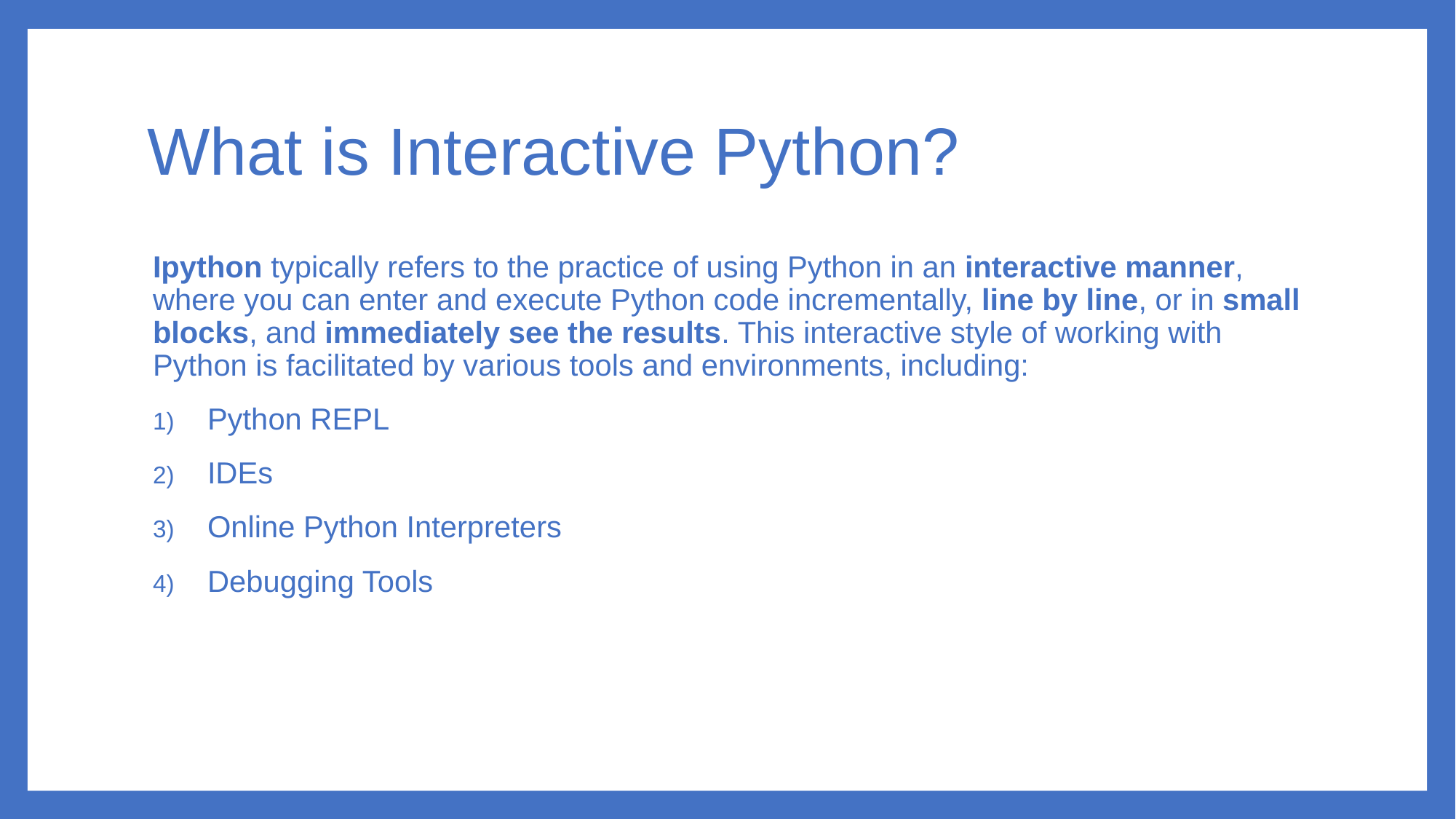

# What is Interactive Python?
Ipython typically refers to the practice of using Python in an interactive manner, where you can enter and execute Python code incrementally, line by line, or in small blocks, and immediately see the results. This interactive style of working with Python is facilitated by various tools and environments, including:
Python REPL
IDEs
Online Python Interpreters
Debugging Tools